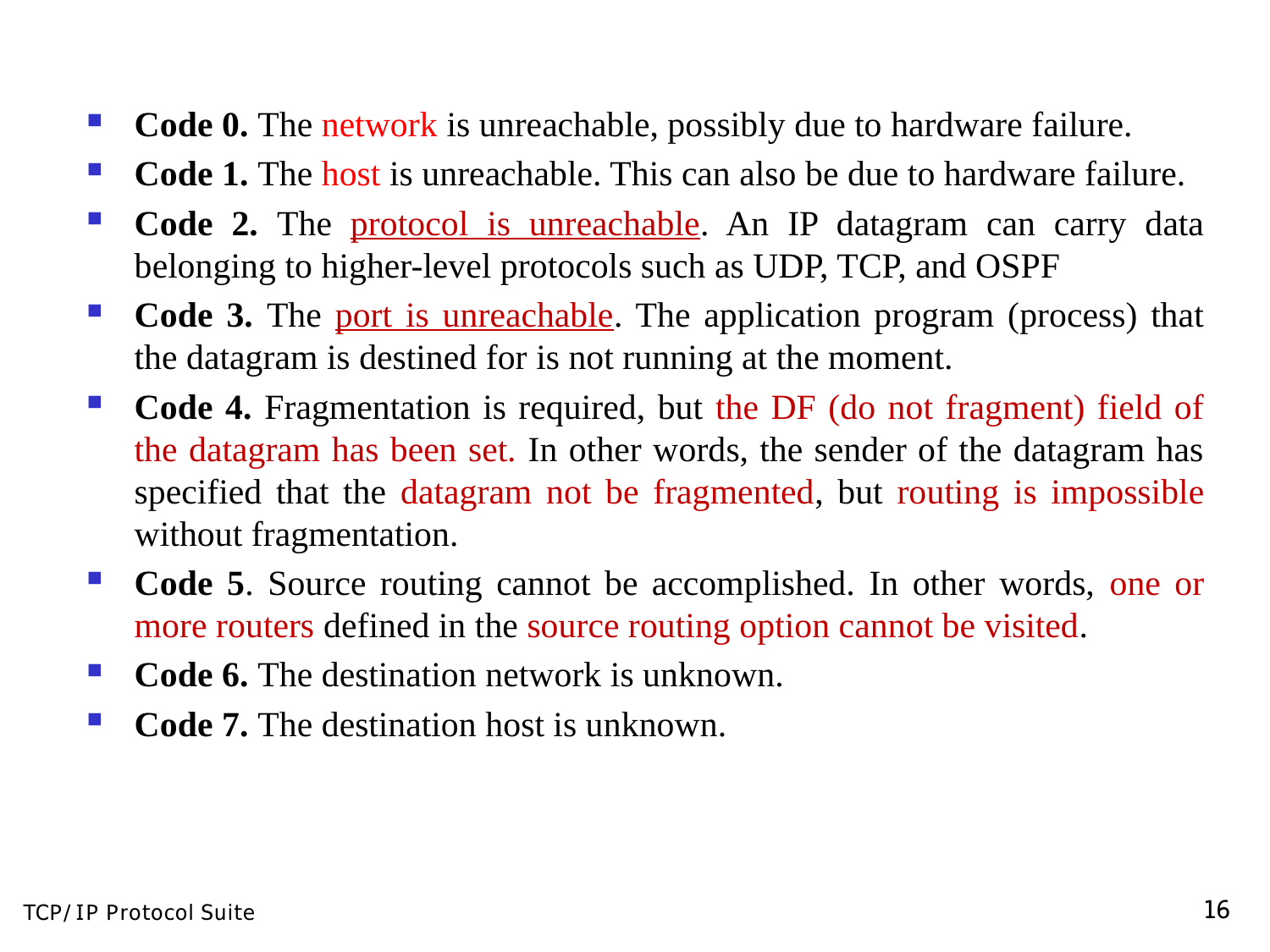

Code 0. The network is unreachable, possibly due to hardware failure.
Code 1. The host is unreachable. This can also be due to hardware failure.
Code 2. The protocol is unreachable. An IP datagram can carry data belonging to higher-level protocols such as UDP, TCP, and OSPF
Code 3. The port is unreachable. The application program (process) that the datagram is destined for is not running at the moment.
Code 4. Fragmentation is required, but the DF (do not fragment) field of the datagram has been set. In other words, the sender of the datagram has specified that the datagram not be fragmented, but routing is impossible without fragmentation.
Code 5. Source routing cannot be accomplished. In other words, one or more routers defined in the source routing option cannot be visited.
Code 6. The destination network is unknown.
Code 7. The destination host is unknown.
16
TCP/IP Protocol Suite